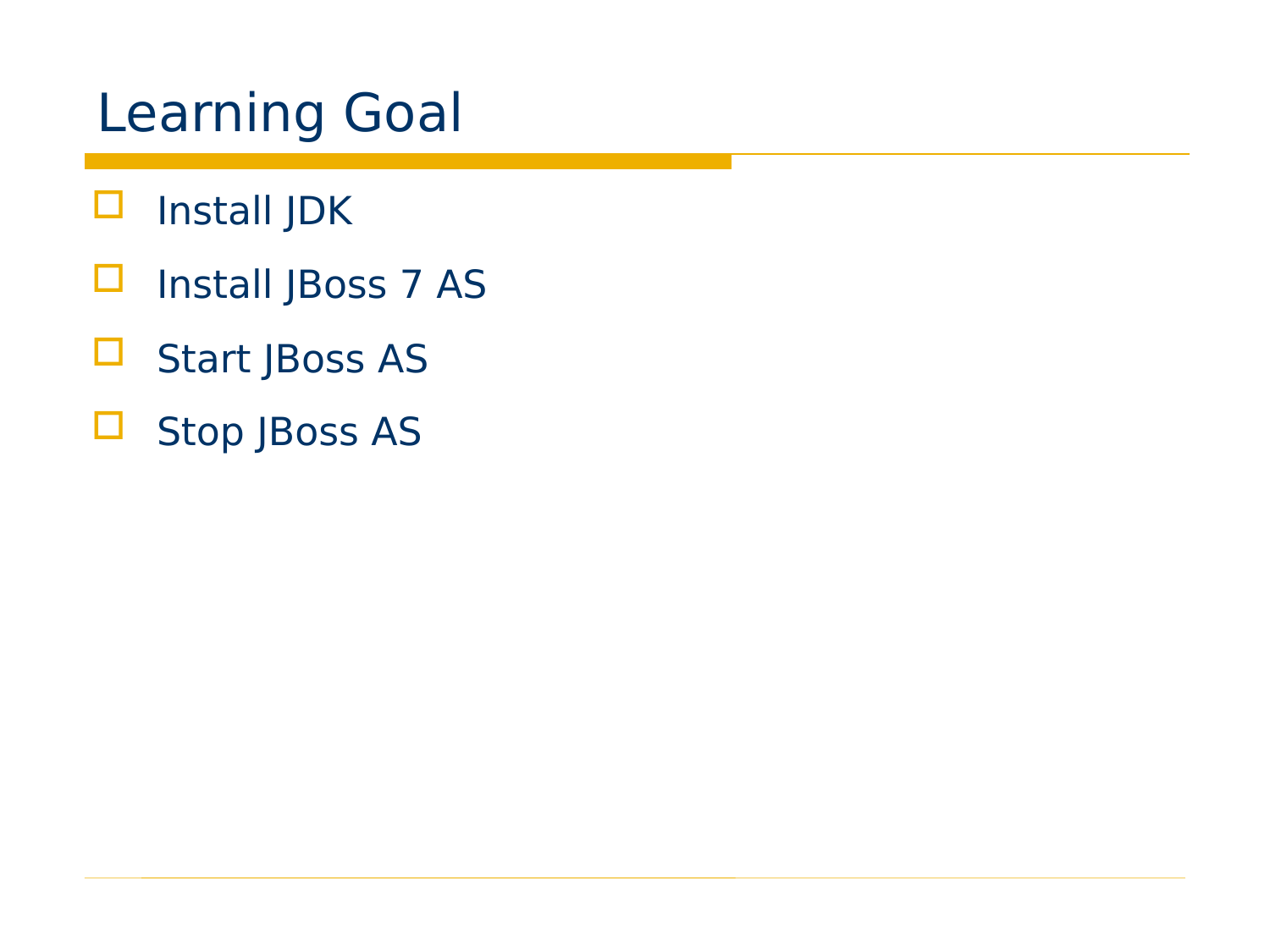

# Learning Goal
Install JDK
Install JBoss 7 AS
Start JBoss AS
Stop JBoss AS